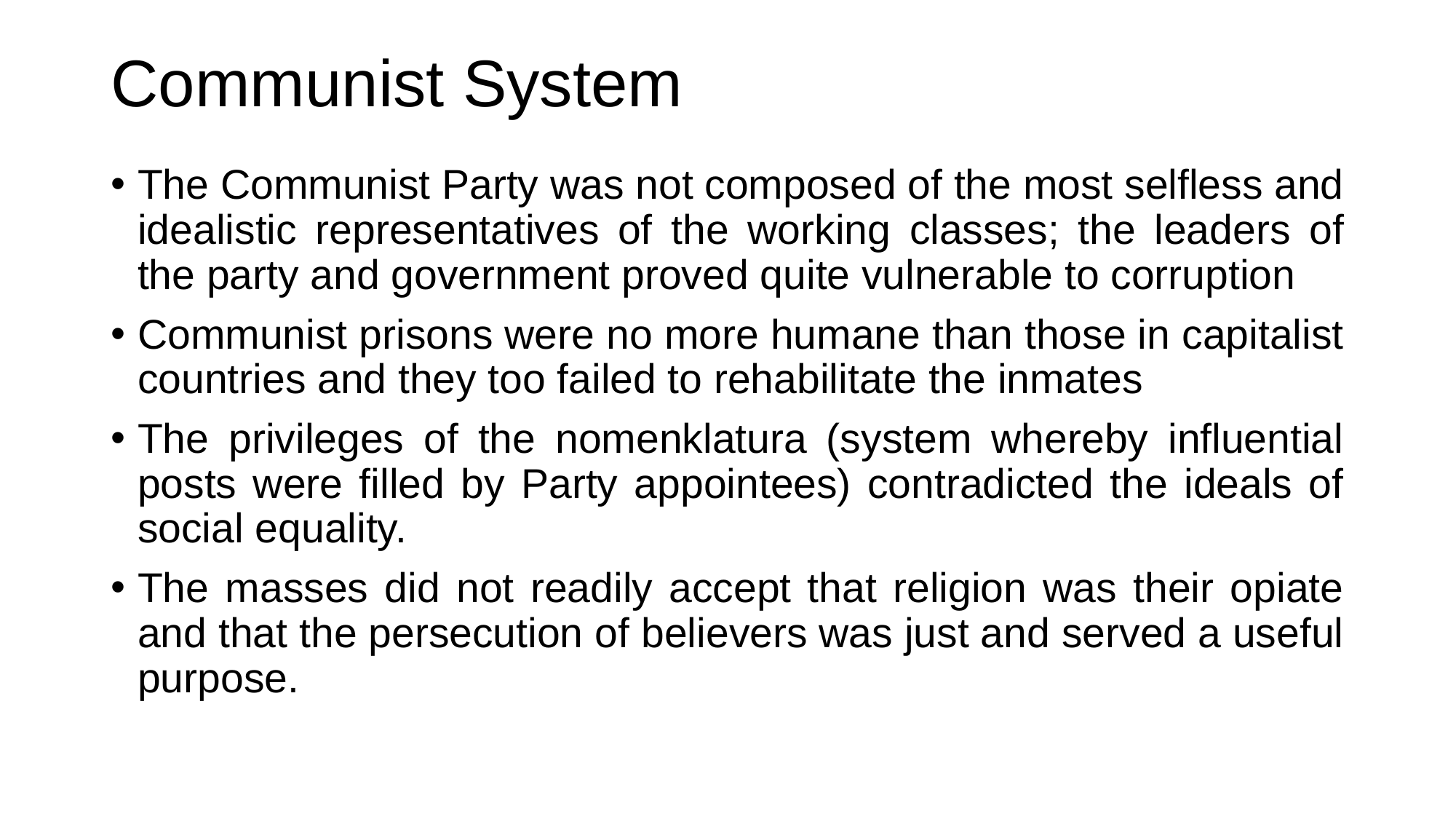

# Communist System
The Communist Party was not composed of the most selfless and idealistic representatives of the working classes; the leaders of the party and government proved quite vulnerable to corruption
Communist prisons were no more humane than those in capitalist countries and they too failed to rehabilitate the inmates
The privileges of the nomenklatura (system whereby influential posts were filled by Party appointees) contradicted the ideals of social equality.
The masses did not readily accept that religion was their opiate and that the persecution of believers was just and served a useful purpose.